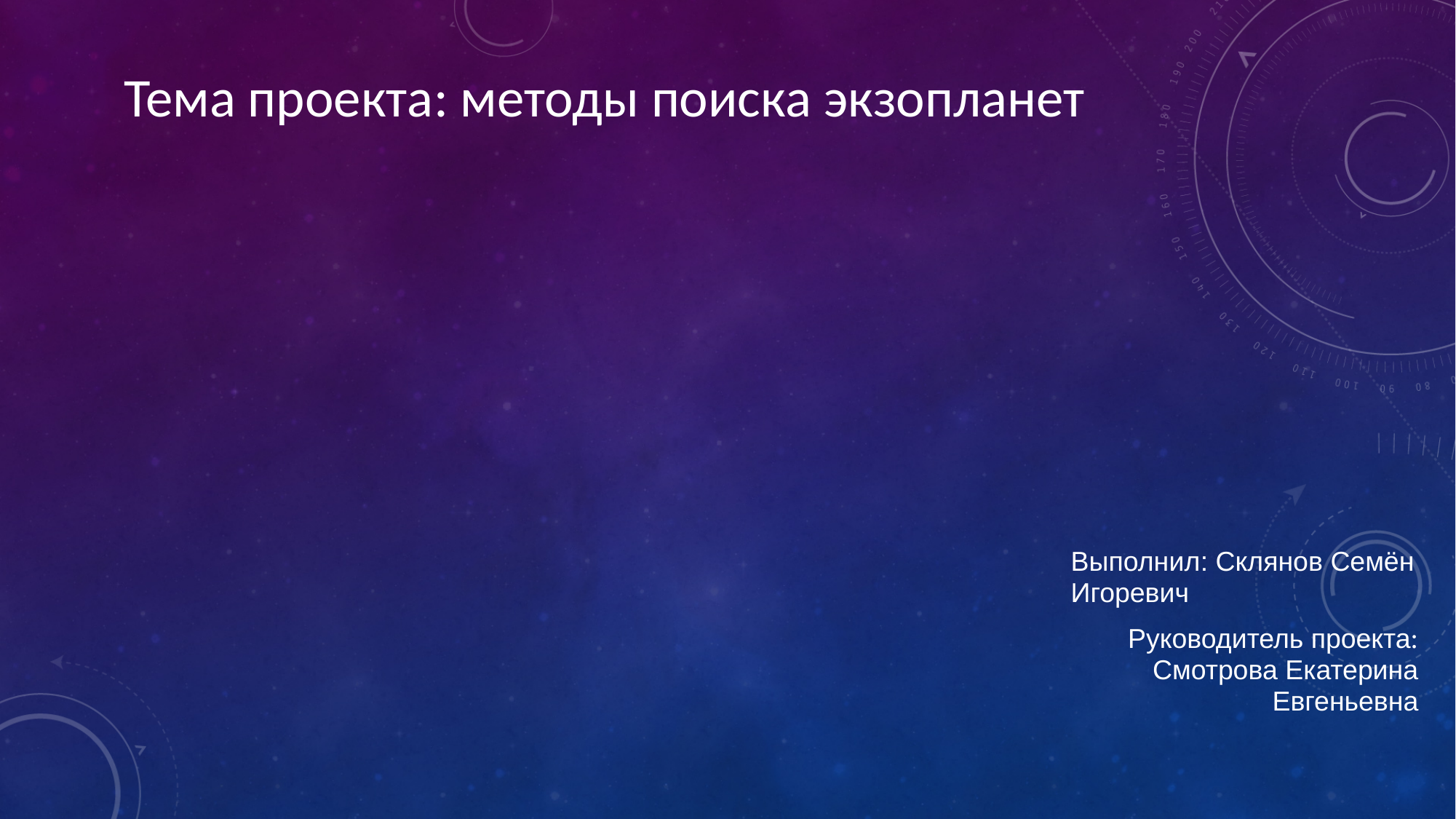

Тема проекта: методы поиска экзопланет
Выполнил: Склянов Семён Игоревич
Руководитель проекта: Смотрова Екатерина Евгеньевна